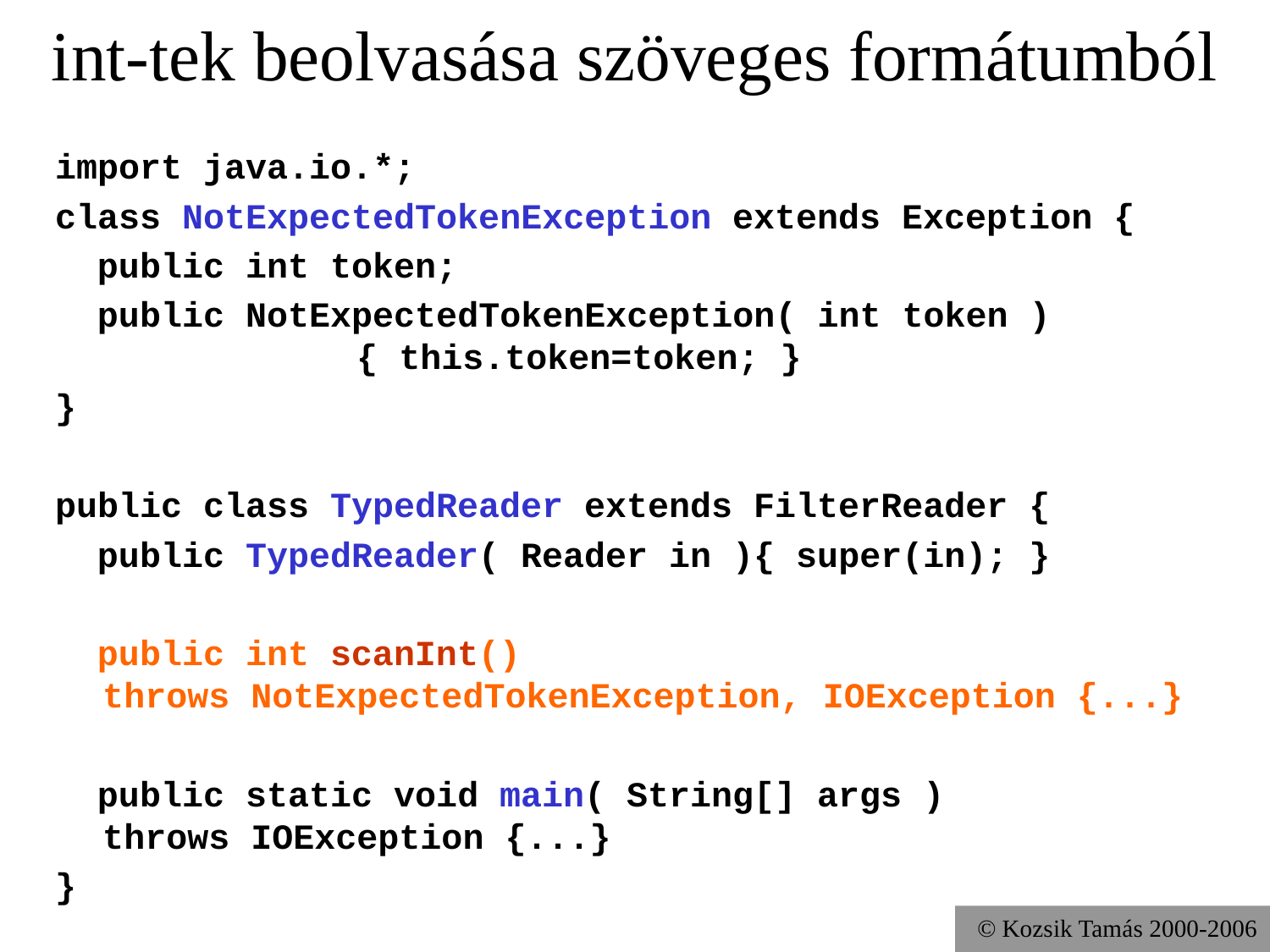

# int-tek beolvasása szöveges formátumból
import java.io.*;
class NotExpectedTokenException extends Exception {
  public int token;
  public NotExpectedTokenException( int token )
		{ this.token=token; }
}

public class TypedReader extends FilterReader {
  public TypedReader( Reader in ){ super(in); }

  public int scanInt()
throws NotExpectedTokenException, IOException {...}

  public static void main( String[] args )
throws IOException {...}
}
© Kozsik Tamás 2000-2006